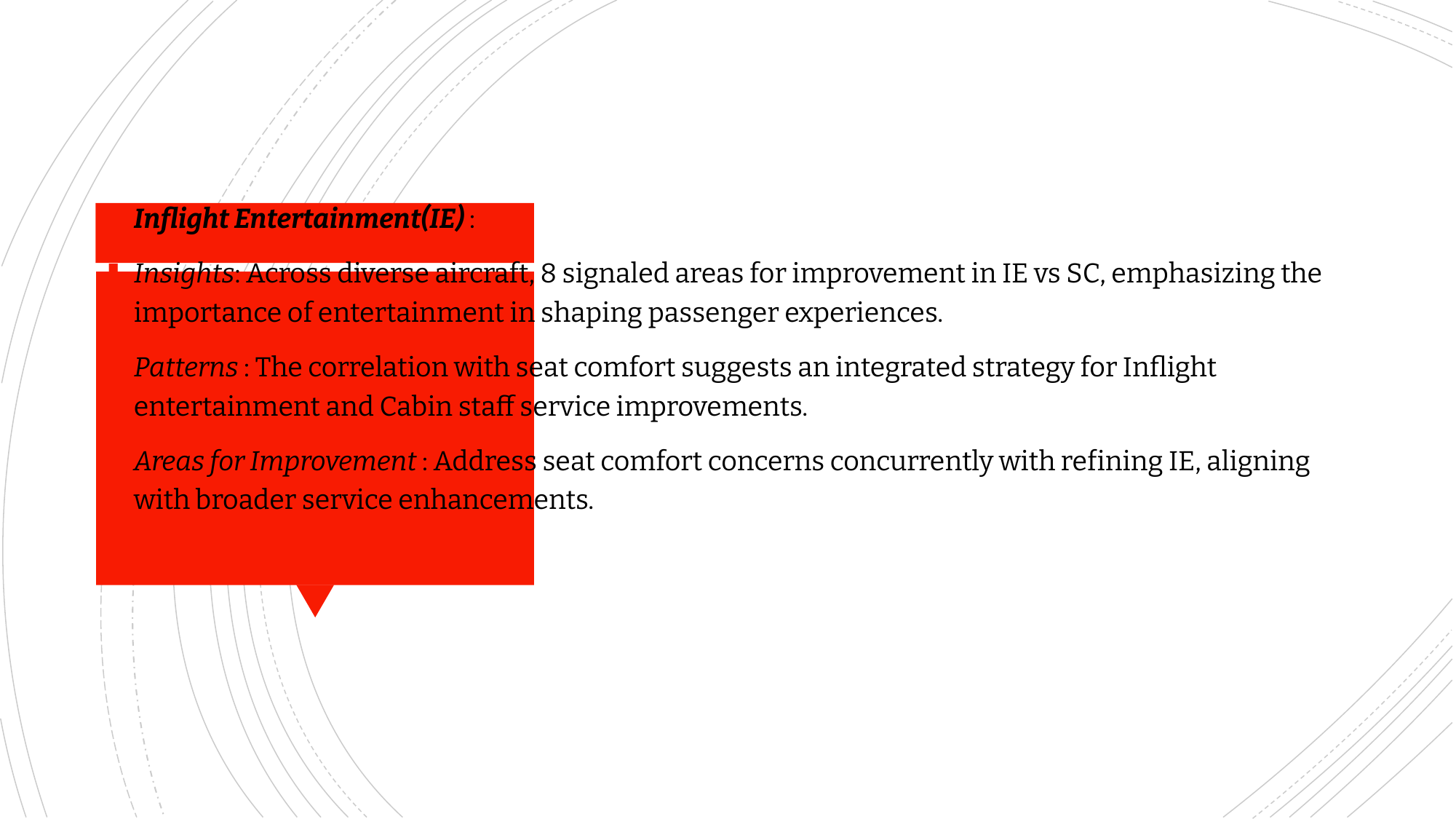

Inflight Entertainment(IE) :
Insights: Across diverse aircraft, 8 signaled areas for improvement in IE vs SC, emphasizing the importance of entertainment in shaping passenger experiences.
Patterns : The correlation with seat comfort suggests an integrated strategy for Inflight entertainment and Cabin staff service improvements.
Areas for Improvement : Address seat comfort concerns concurrently with refining IE, aligning with broader service enhancements.